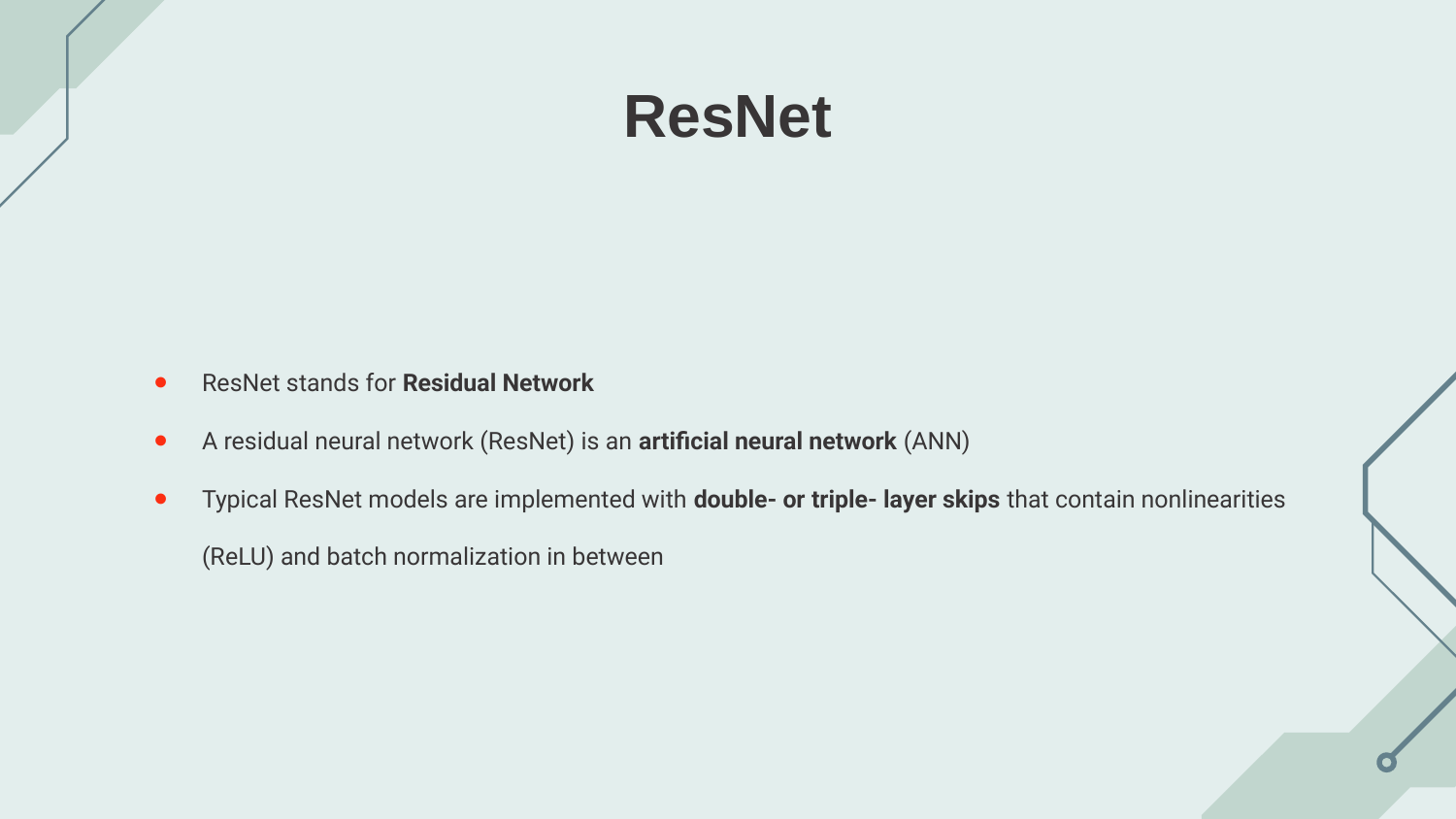

# ResNet
ResNet stands for Residual Network
A residual neural network (ResNet) is an artificial neural network (ANN)
Typical ResNet models are implemented with double- or triple- layer skips that contain nonlinearities (ReLU) and batch normalization in between